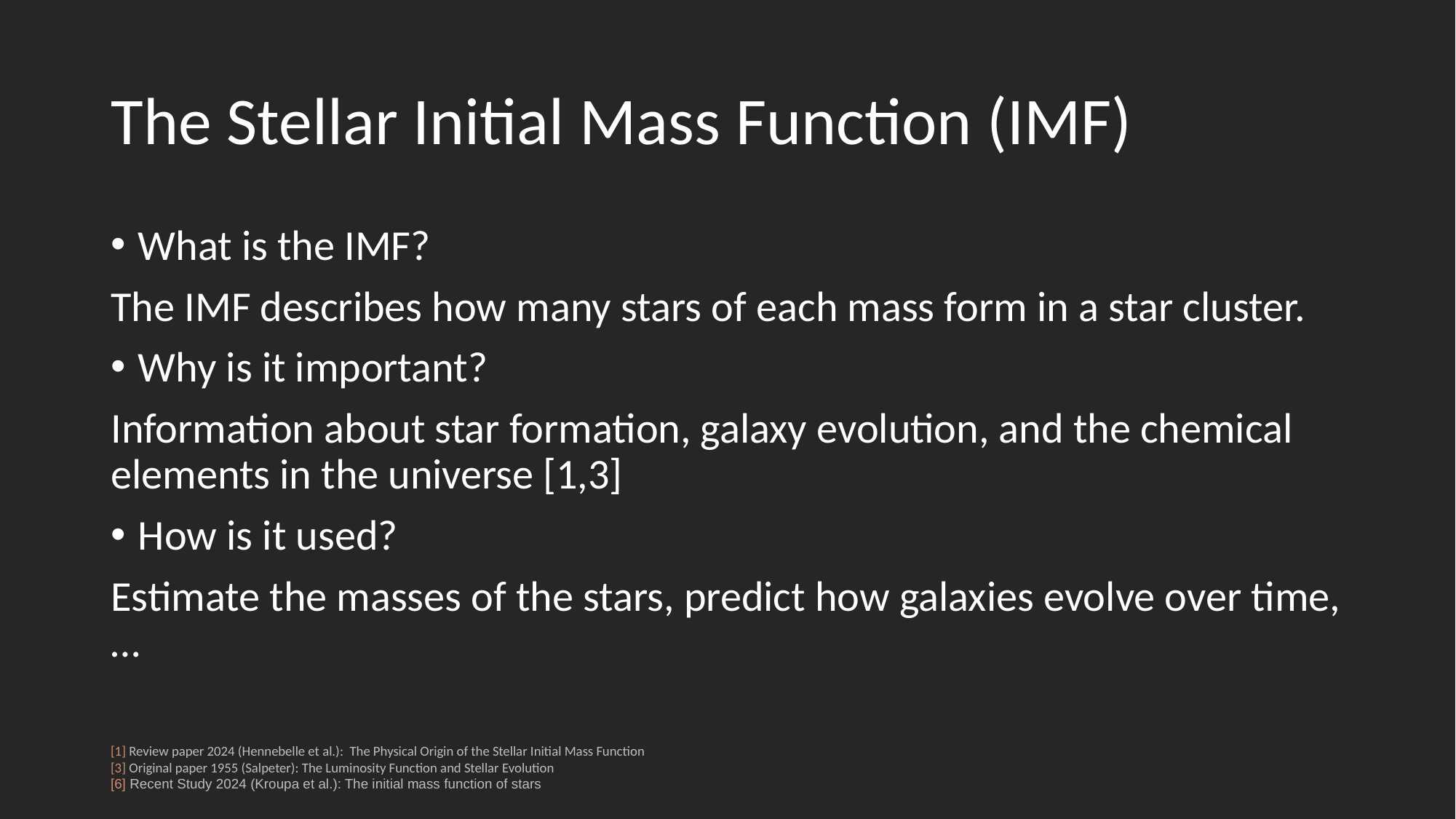

# The Stellar Initial Mass Function (IMF)
What is the IMF?
The IMF describes how many stars of each mass form in a star cluster.
Why is it important?
Information about star formation, galaxy evolution, and the chemical elements in the universe [1,3]
How is it used?
Estimate the masses of the stars, predict how galaxies evolve over time,…
[1] Review paper 2024 (Hennebelle et al.):  The Physical Origin of the Stellar Initial Mass Function
[3] Original paper 1955 (Salpeter): The Luminosity Function and Stellar Evolution
[6] Recent Study 2024 (Kroupa et al.): The initial mass function of stars